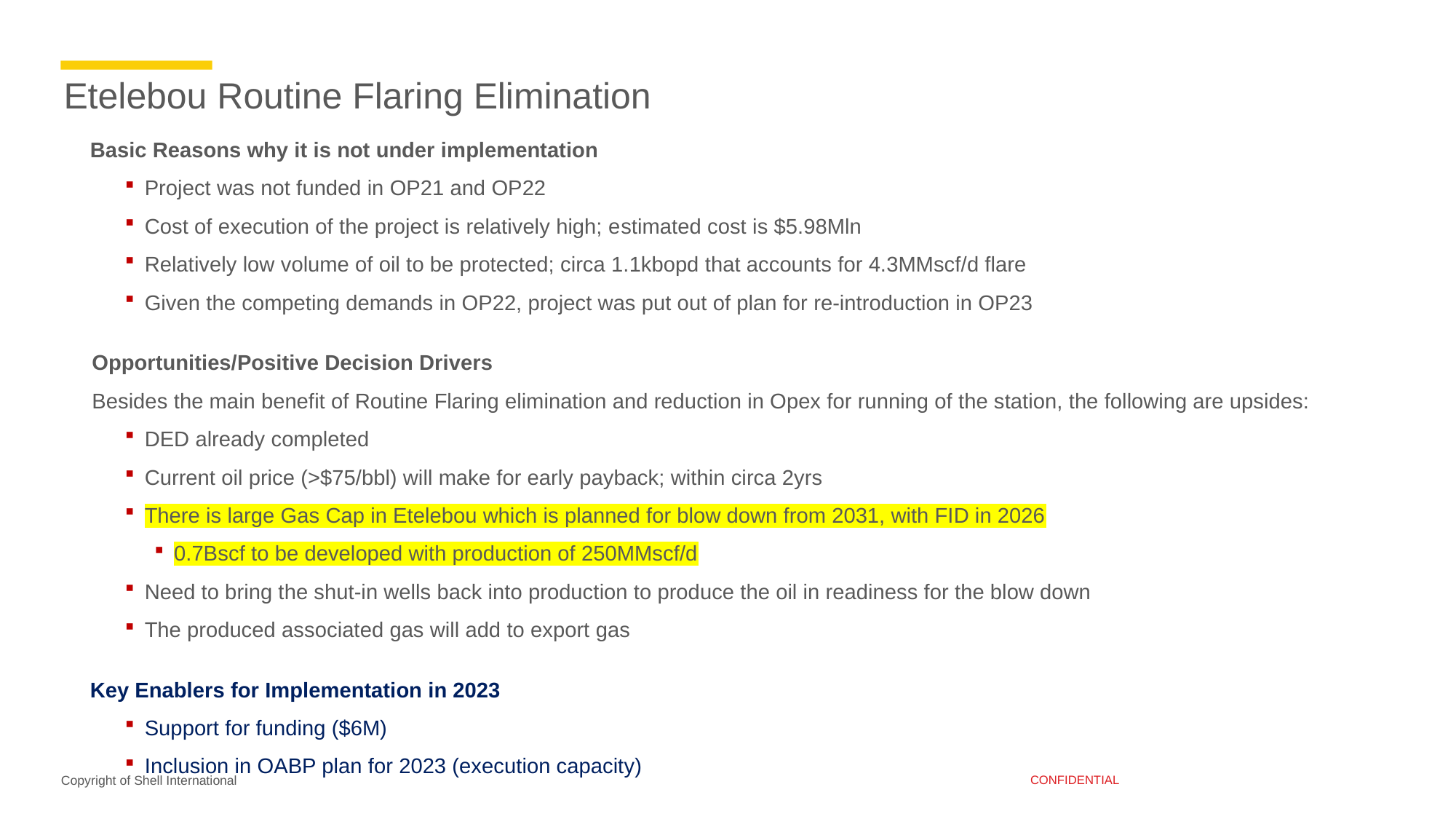

# Etelebou Routine Flaring Elimination
Basic Reasons why it is not under implementation
Project was not funded in OP21 and OP22
Cost of execution of the project is relatively high; estimated cost is $5.98Mln
Relatively low volume of oil to be protected; circa 1.1kbopd that accounts for 4.3MMscf/d flare
Given the competing demands in OP22, project was put out of plan for re-introduction in OP23

Opportunities/Positive Decision Drivers
Besides the main benefit of Routine Flaring elimination and reduction in Opex for running of the station, the following are upsides:
DED already completed
Current oil price (>$75/bbl) will make for early payback; within circa 2yrs
There is large Gas Cap in Etelebou which is planned for blow down from 2031, with FID in 2026
0.7Bscf to be developed with production of 250MMscf/d
Need to bring the shut-in wells back into production to produce the oil in readiness for the blow down
The produced associated gas will add to export gas

Key Enablers for Implementation in 2023
Support for funding ($6M)
Inclusion in OABP plan for 2023 (execution capacity)